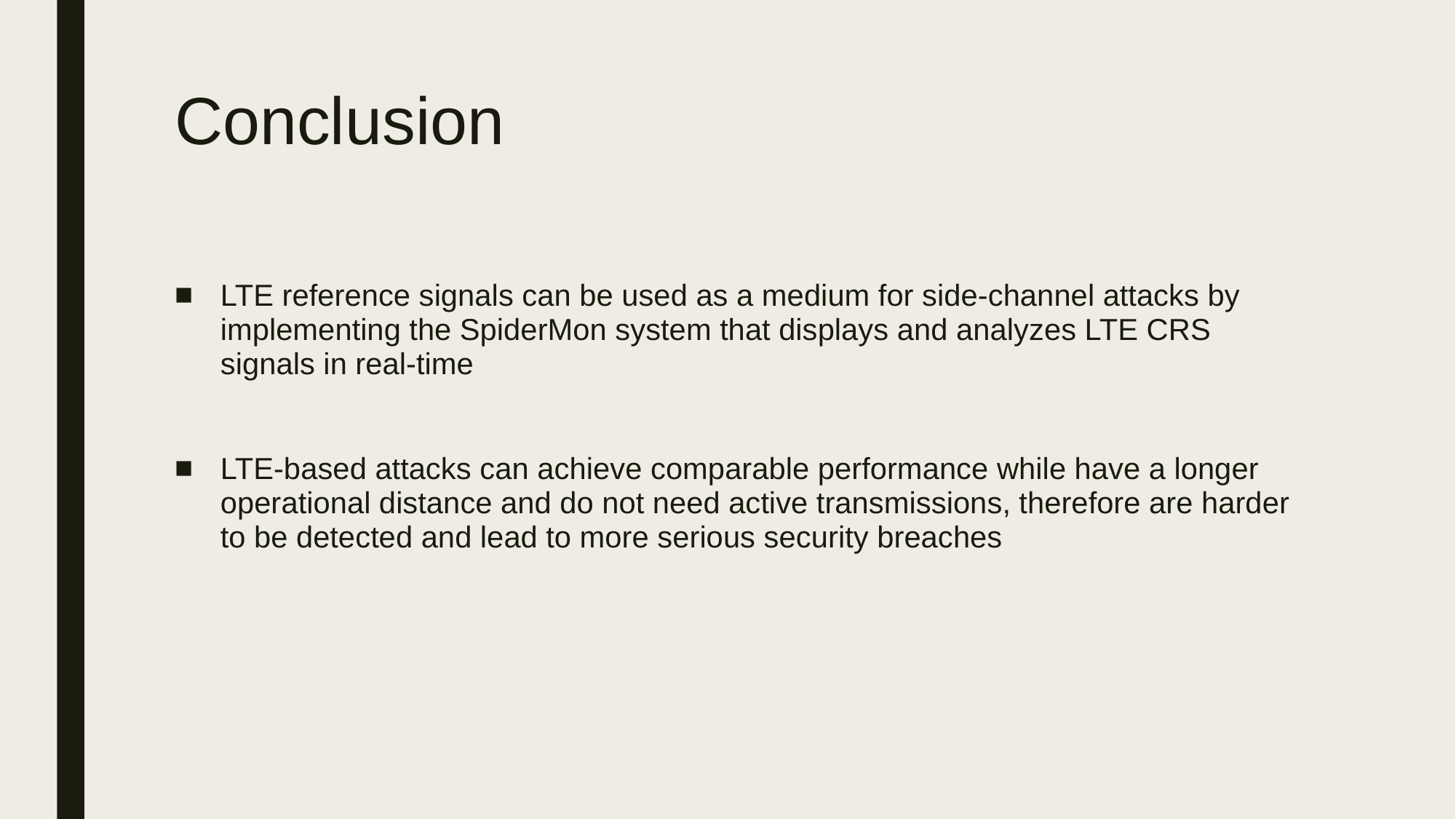

# Conclusion
LTE reference signals can be used as a medium for side-channel attacks by implementing the SpiderMon system that displays and analyzes LTE CRS signals in real-time

LTE-based attacks can achieve comparable performance while have a longer operational distance and do not need active transmissions, therefore are harder to be detected and lead to more serious security breaches